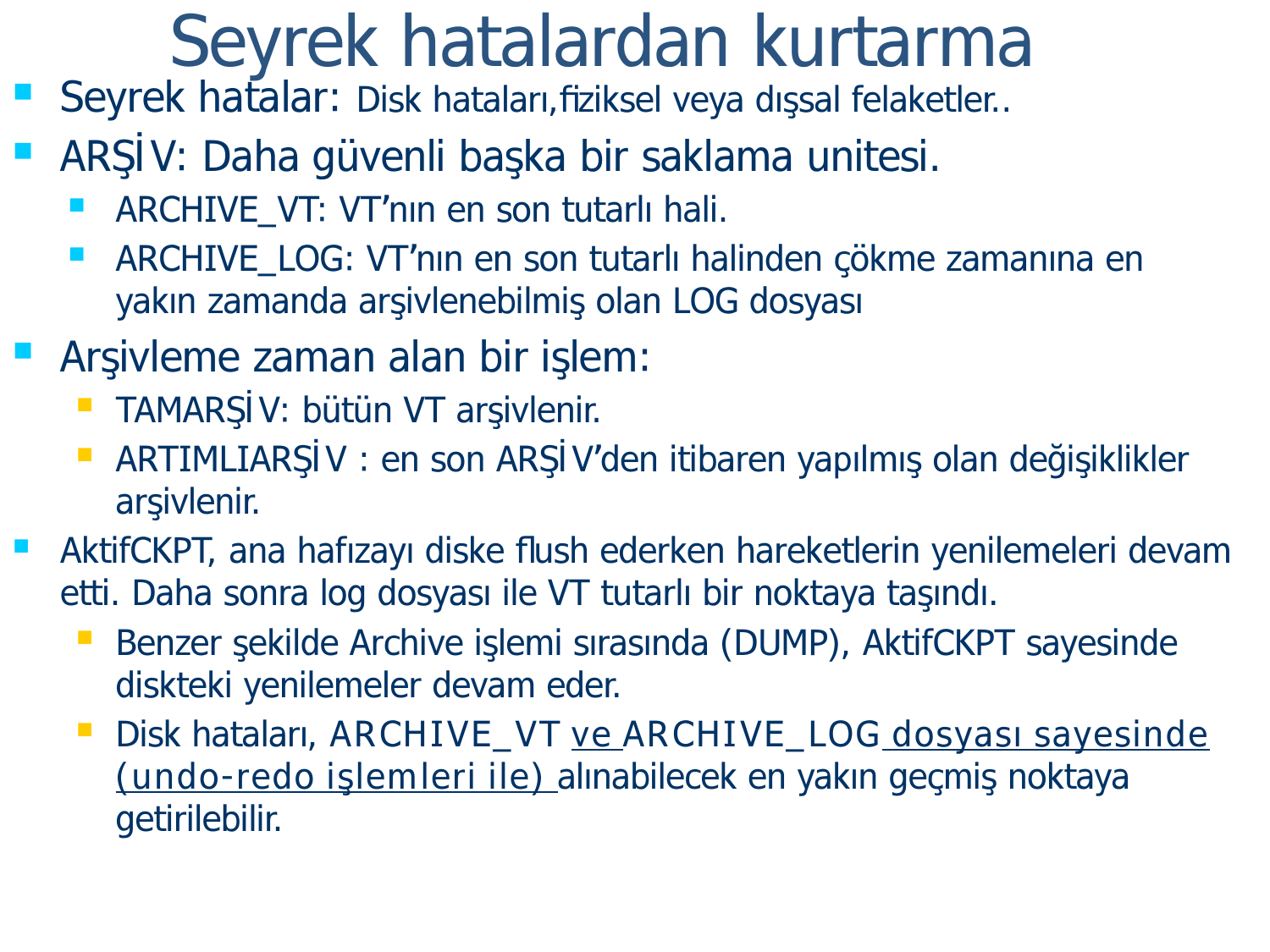

# Seyrek hatalardan kurtarma
Seyrek hatalar: Disk hataları,fiziksel veya dışsal felaketler..
ARŞİV: Daha güvenli başka bir saklama unitesi.
ARCHIVE_VT: VT’nın en son tutarlı hali.
ARCHIVE_LOG: VT’nın en son tutarlı halinden çökme zamanına en yakın zamanda arşivlenebilmiş olan LOG dosyası
Arşivleme zaman alan bir işlem:
TAMARŞİV: bütün VT arşivlenir.
ARTIMLIARŞİV : en son ARŞİV’den itibaren yapılmış olan değişiklikler arşivlenir.
AktifCKPT, ana hafızayı diske flush ederken hareketlerin yenilemeleri devam etti. Daha sonra log dosyası ile VT tutarlı bir noktaya taşındı.
Benzer şekilde Archive işlemi sırasında (DUMP), AktifCKPT sayesinde diskteki yenilemeler devam eder.
Disk hataları, ARCHIVE_VT ve ARCHIVE_LOG dosyası sayesinde (undo-redo işlemleri ile) alınabilecek en yakın geçmiş noktaya getirilebilir.